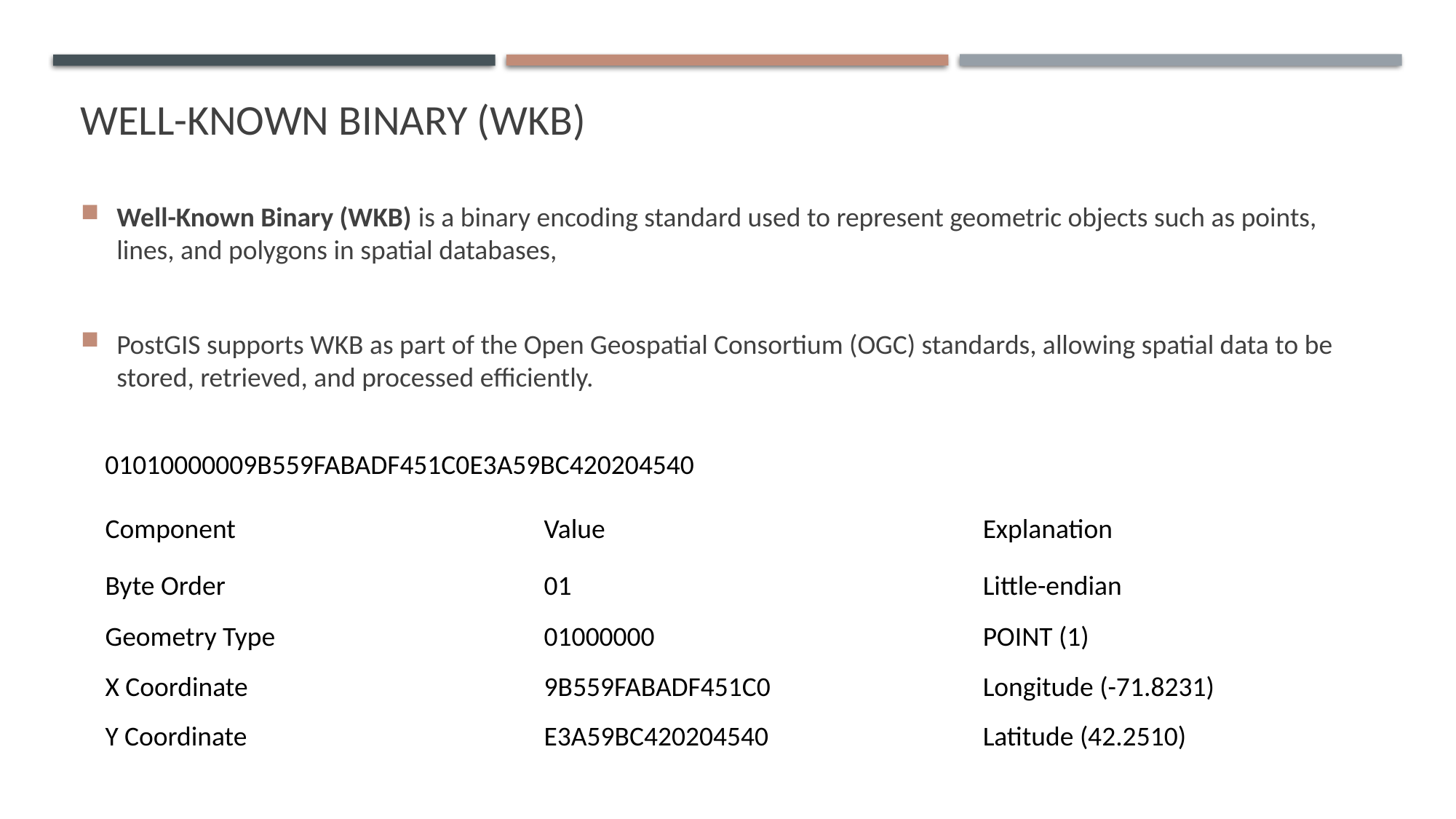

# Well-known binary (wkb)
Well-Known Binary (WKB) is a binary encoding standard used to represent geometric objects such as points, lines, and polygons in spatial databases,

PostGIS supports WKB as part of the Open Geospatial Consortium (OGC) standards, allowing spatial data to be stored, retrieved, and processed efficiently.
01010000009B559FABADF451C0E3A59BC420204540
| Component | Value | Explanation |
| --- | --- | --- |
| Byte Order | 01 | Little-endian |
| --- | --- | --- |
| Geometry Type | 01000000 | POINT (1) |
| --- | --- | --- |
| X Coordinate | 9B559FABADF451C0 | Longitude (-71.8231) |
| --- | --- | --- |
| Y Coordinate | E3A59BC420204540 | Latitude (42.2510) |
| --- | --- | --- |